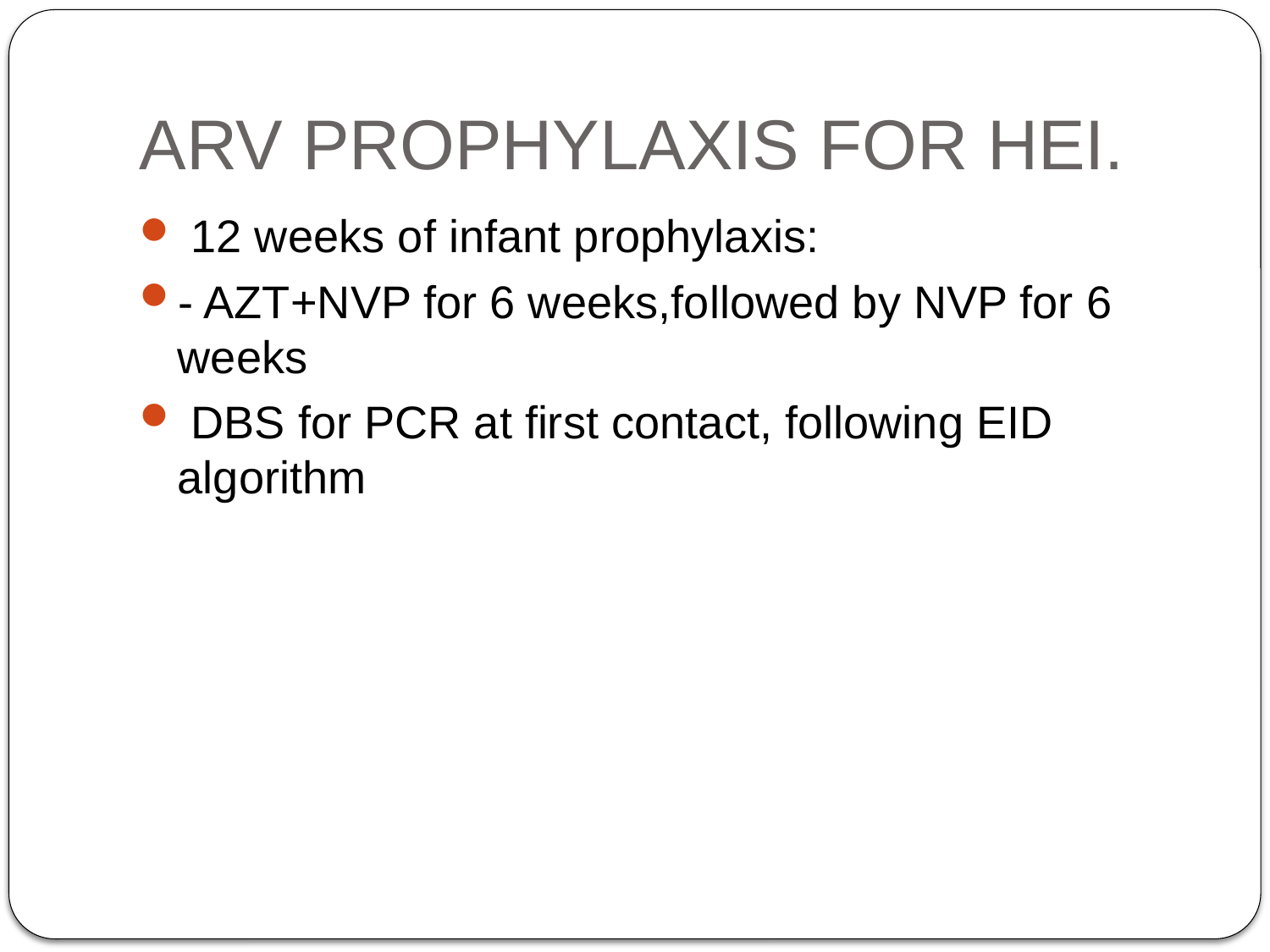

# ARV PROPHYLAXIS FOR HEI.
 12 weeks of infant prophylaxis:
- AZT+NVP for 6 weeks,followed by NVP for 6 weeks
 DBS for PCR at first contact, following EID algorithm